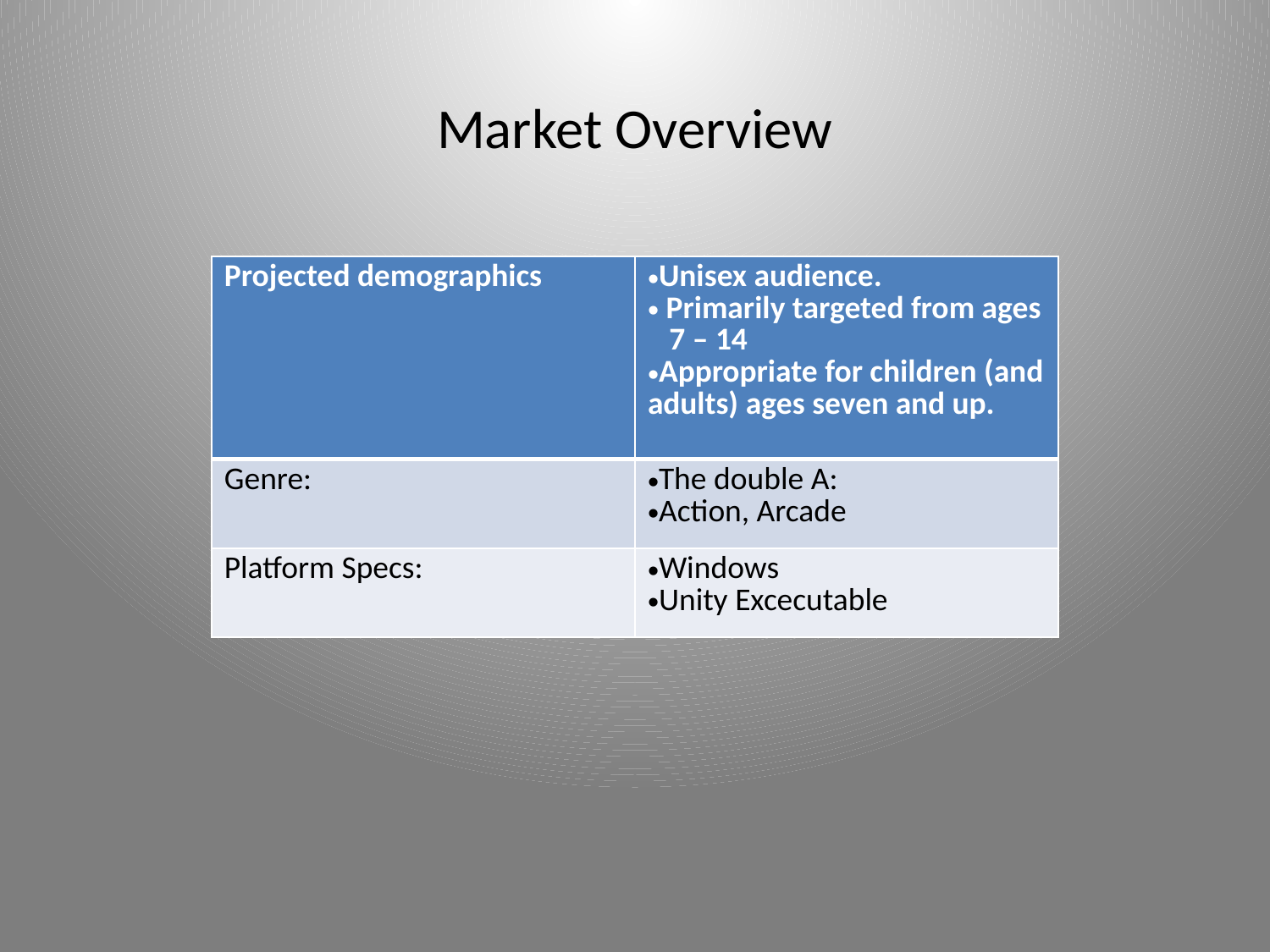

Market Overview
| Projected demographics | Unisex audience. Primarily targeted from ages 7 – 14 Appropriate for children (and adults) ages seven and up. |
| --- | --- |
| Genre: | The double A: Action, Arcade |
| Platform Specs: | Windows Unity Excecutable |